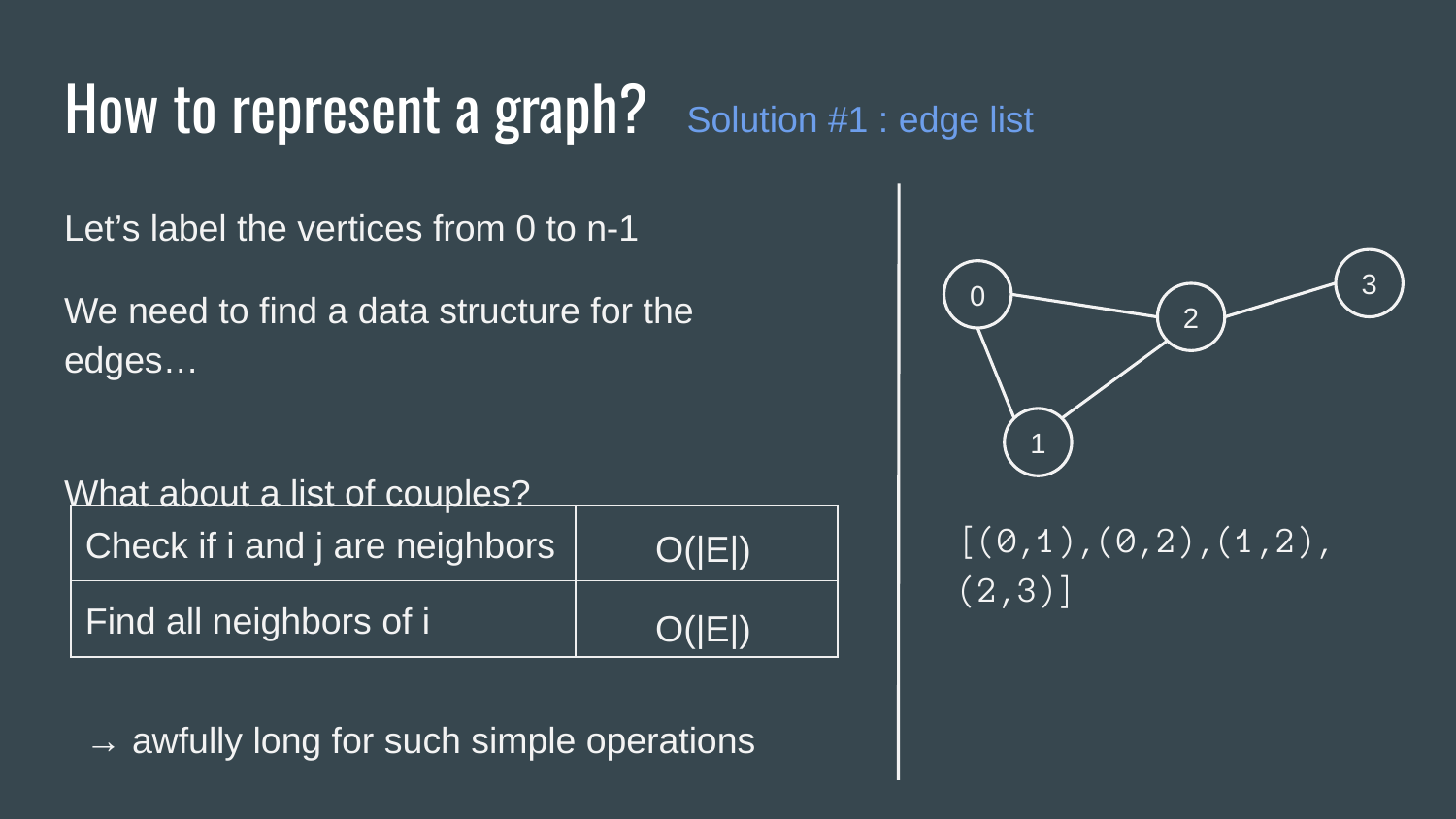

# How to represent a graph?
Solution #1 : edge list
Let’s label the vertices from 0 to n-1
We need to find a data structure for the edges…

What about a list of couples?

3
0
2
1

[(0,1),(0,2),(1,2), (2,3)]
| Check if i and j are neighbors |  |
| --- | --- |
| Find all neighbors of i |  |
O(|E|)
O(|E|)
→ awfully long for such simple operations